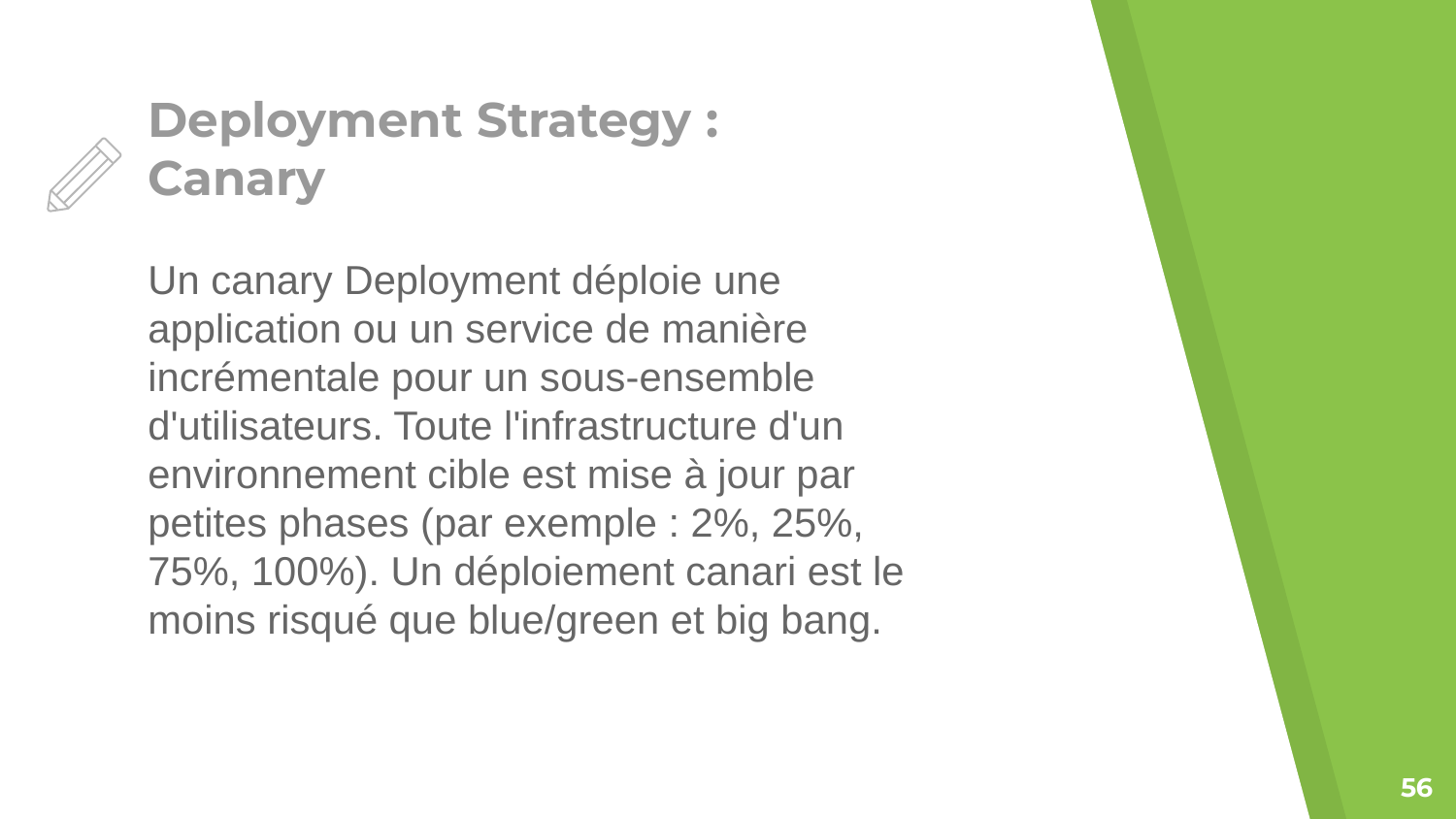

# Deployment Strategy :
Canary
Un canary Deployment déploie une application ou un service de manière incrémentale pour un sous-ensemble d'utilisateurs. Toute l'infrastructure d'un environnement cible est mise à jour par petites phases (par exemple : 2%, 25%, 75%, 100%). Un déploiement canari est le moins risqué que blue/green et big bang.
56